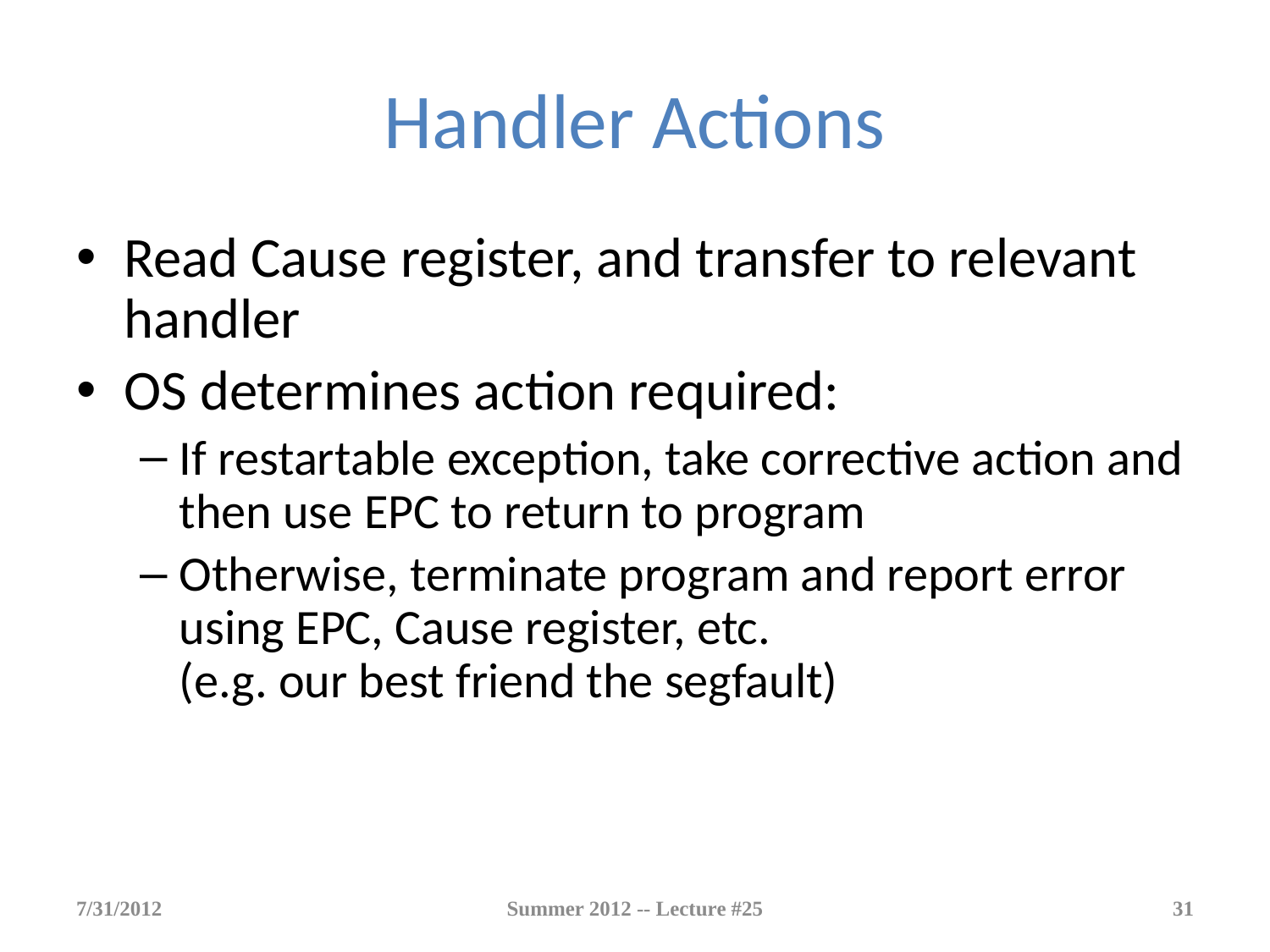

# Handler Actions
Read Cause register, and transfer to relevant handler
OS determines action required:
If restartable exception, take corrective action and then use EPC to return to program
Otherwise, terminate program and report error using EPC, Cause register, etc.
(e.g. our best friend the segfault)
7/31/2012
Summer 2012 -- Lecture #25
31